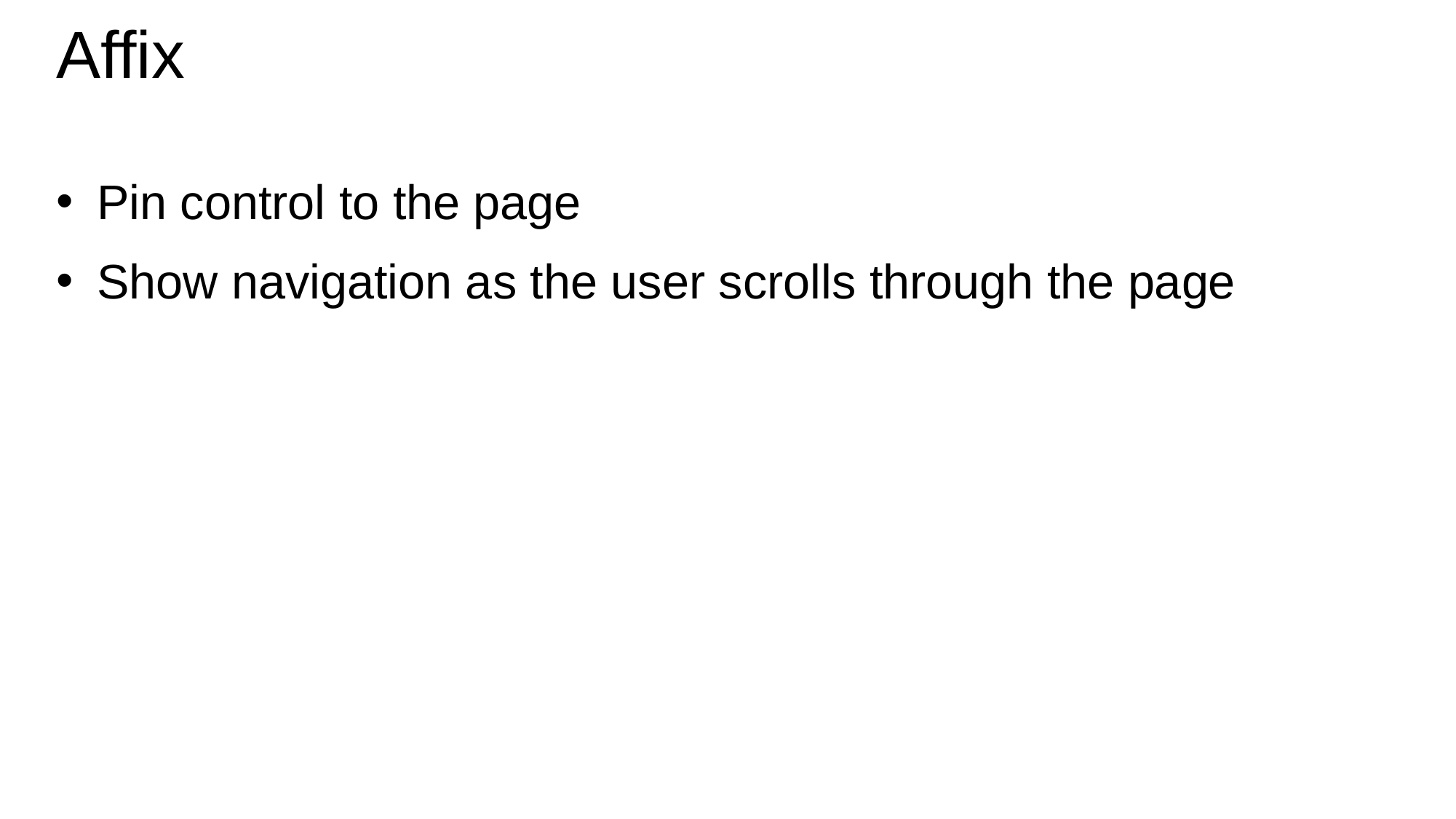

# Affix
Pin control to the page
Show navigation as the user scrolls through the page